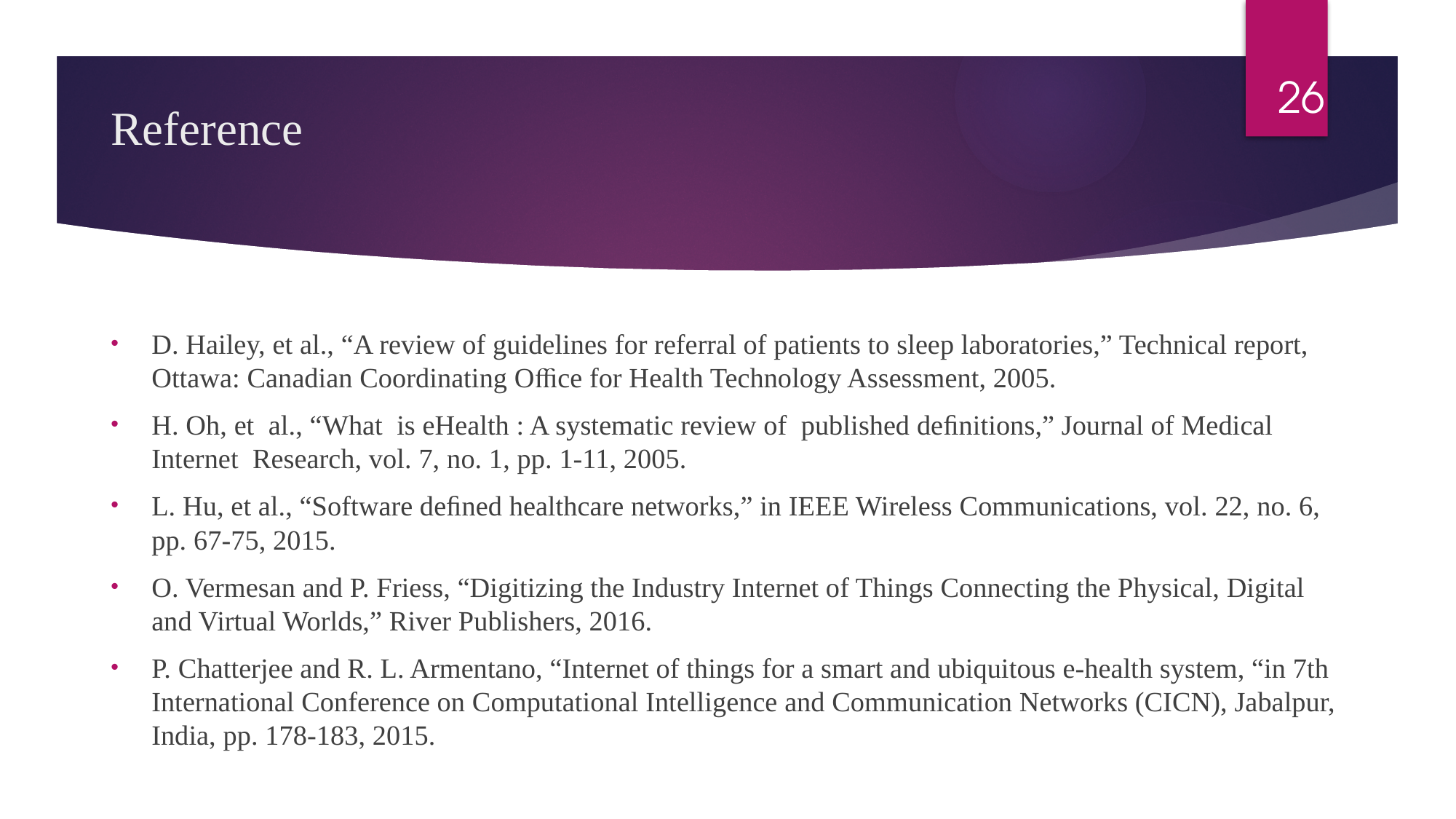

26
# Reference

D. Hailey, et al., “A review of guidelines for referral of patients to sleep laboratories,” Technical report, Ottawa: Canadian Coordinating Oﬃce for Health Technology Assessment, 2005.
H. Oh, et  al., “What  is eHealth : A systematic review of  published deﬁnitions,” Journal of Medical Internet  Research, vol. 7, no. 1, pp. 1-11, 2005.
L. Hu, et al., “Software deﬁned healthcare networks,” in IEEE Wireless Communications, vol. 22, no. 6, pp. 67-75, 2015.
O. Vermesan and P. Friess, “Digitizing the Industry Internet of Things Connecting the Physical, Digital and Virtual Worlds,” River Publishers, 2016.
P. Chatterjee and R. L. Armentano, “Internet of things for a smart and ubiquitous e-health system, “in 7th International Conference on Computational Intelligence and Communication Networks (CICN), Jabalpur, India, pp. 178-183, 2015.